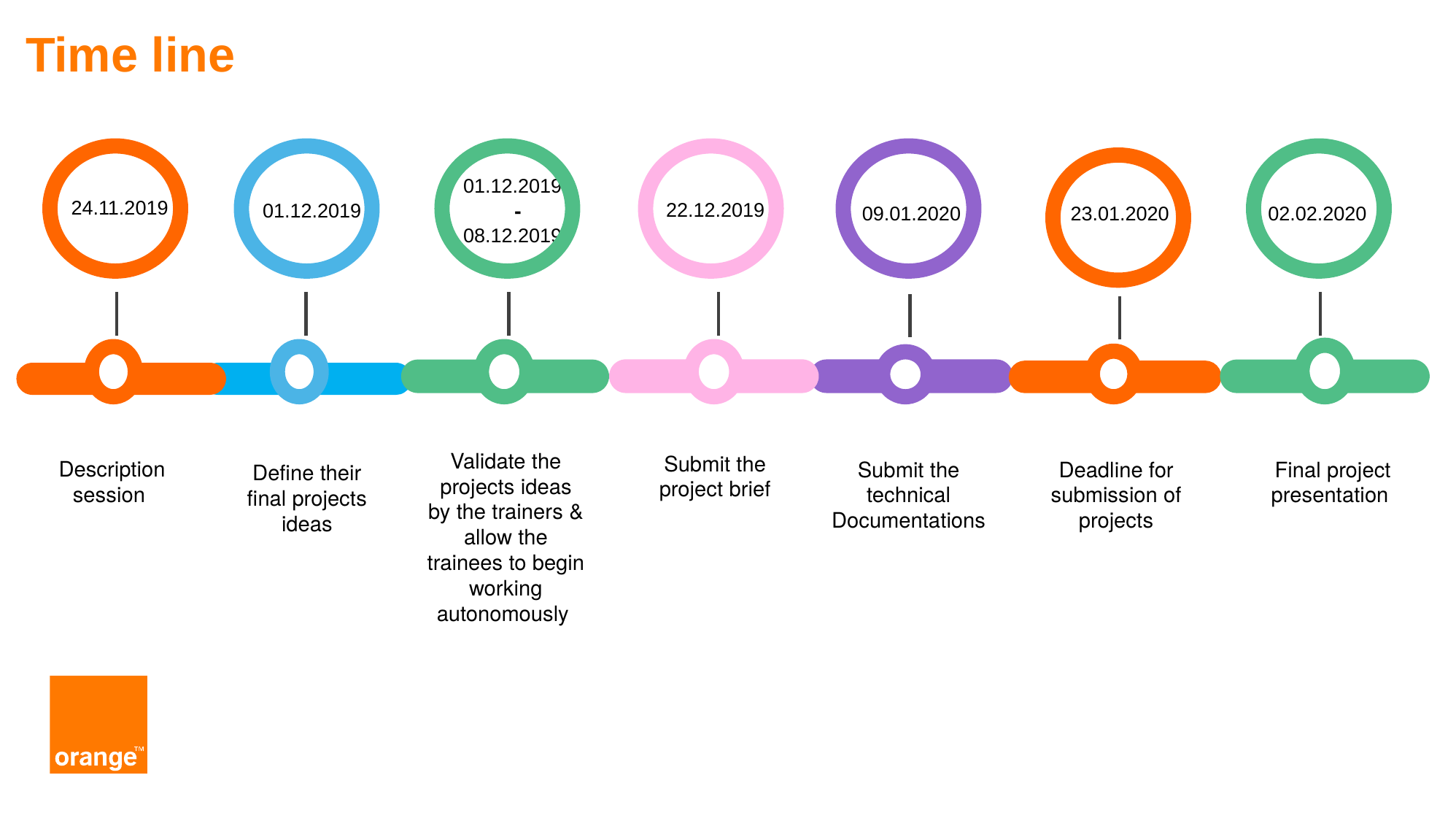

Time line

01.12.2019
-
08.12.2019
24.11.2019
22.12.2019
01.12.2019
09.01.2020
23.01.2020
02.02.2020

Validate the projects ideas by the trainers & allow the trainees to begin working autonomously
Submit the project brief
Description session
Submit the technical Documentations
Deadline for submission of projects
Final project presentation
Define their final projects ideas